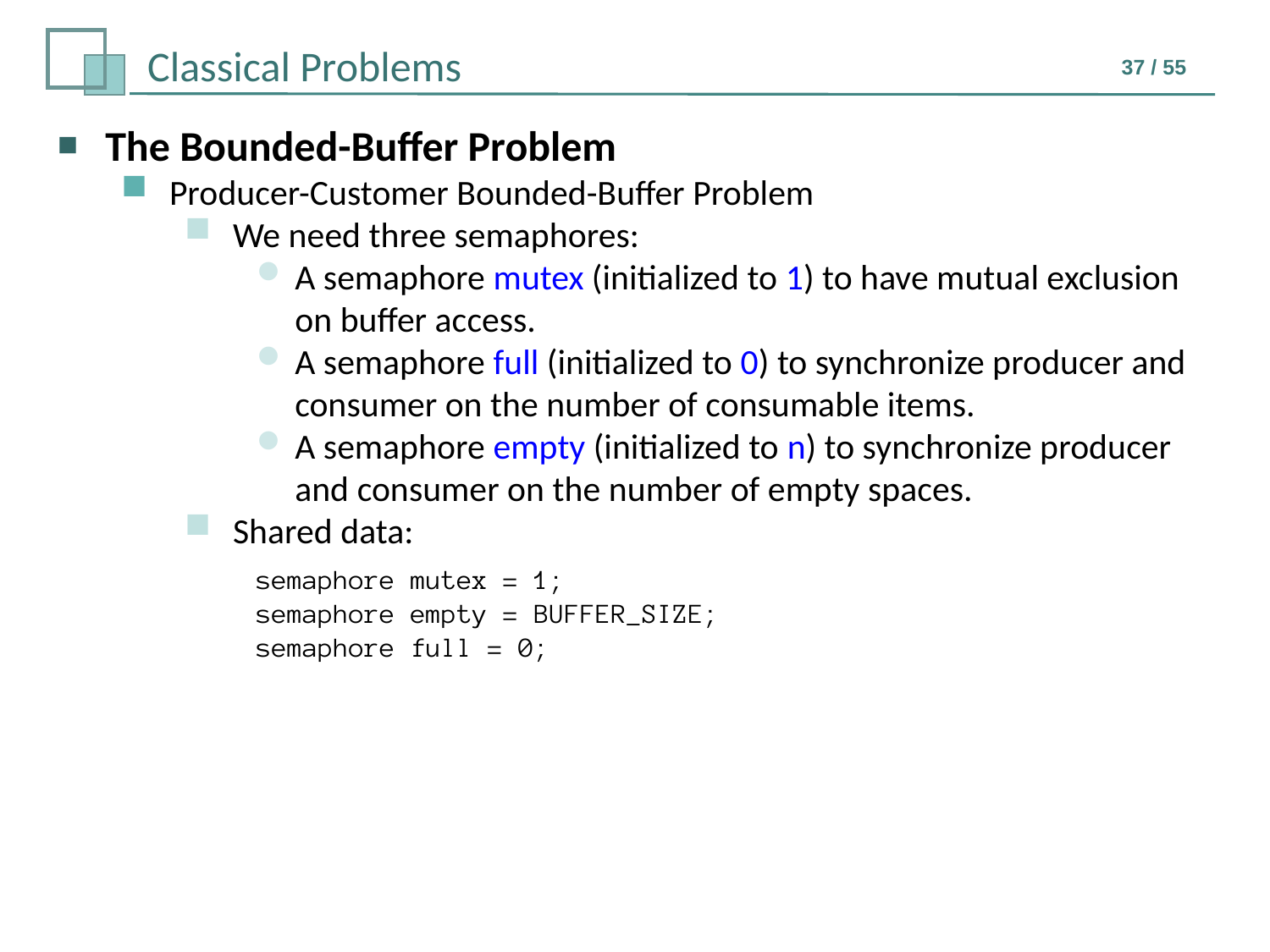

The Bounded-Buffer Problem
Producer-Customer Bounded-Buffer Problem
We need three semaphores:
A semaphore mutex (initialized to 1) to have mutual exclusion on buffer access.
A semaphore full (initialized to 0) to synchronize producer and consumer on the number of consumable items.
A semaphore empty (initialized to n) to synchronize producer and consumer on the number of empty spaces.
Shared data:
semaphore mutex = 1;
semaphore empty = BUFFER_SIZE;
semaphore full = 0;